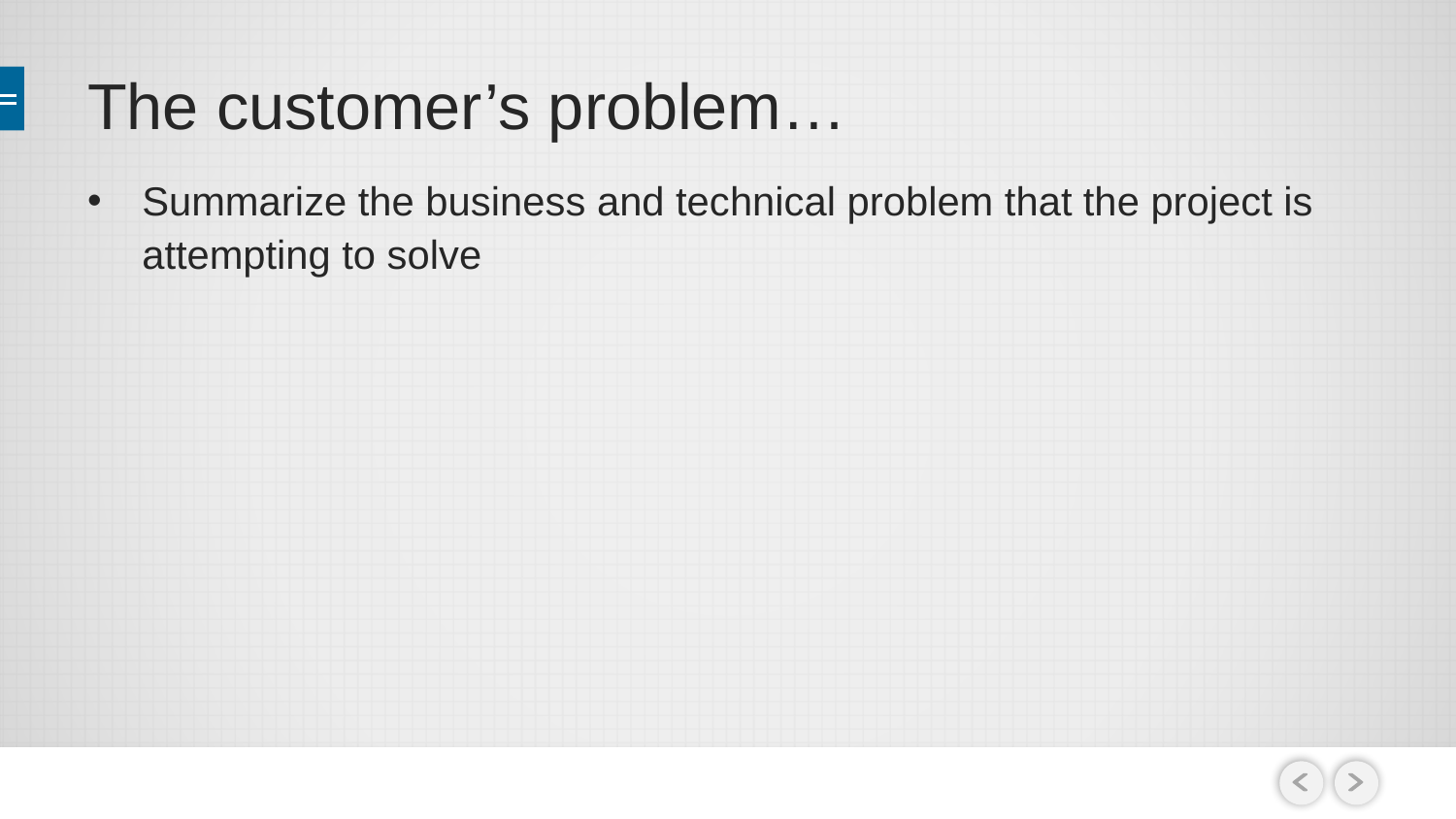

# The customer’s problem…
Summarize the business and technical problem that the project is attempting to solve